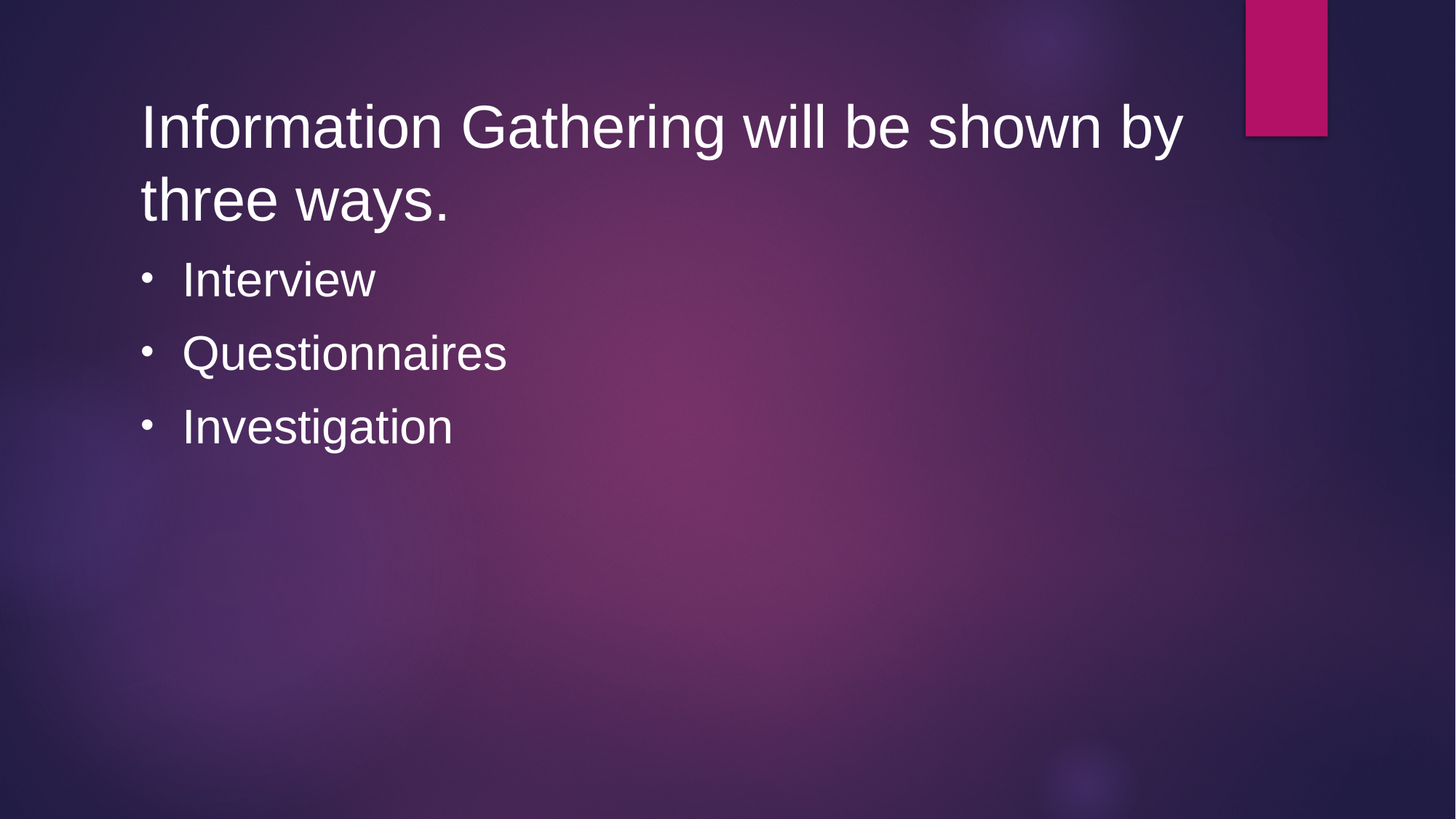

Information Gathering will be shown by three ways.
Interview
Questionnaires
Investigation

#